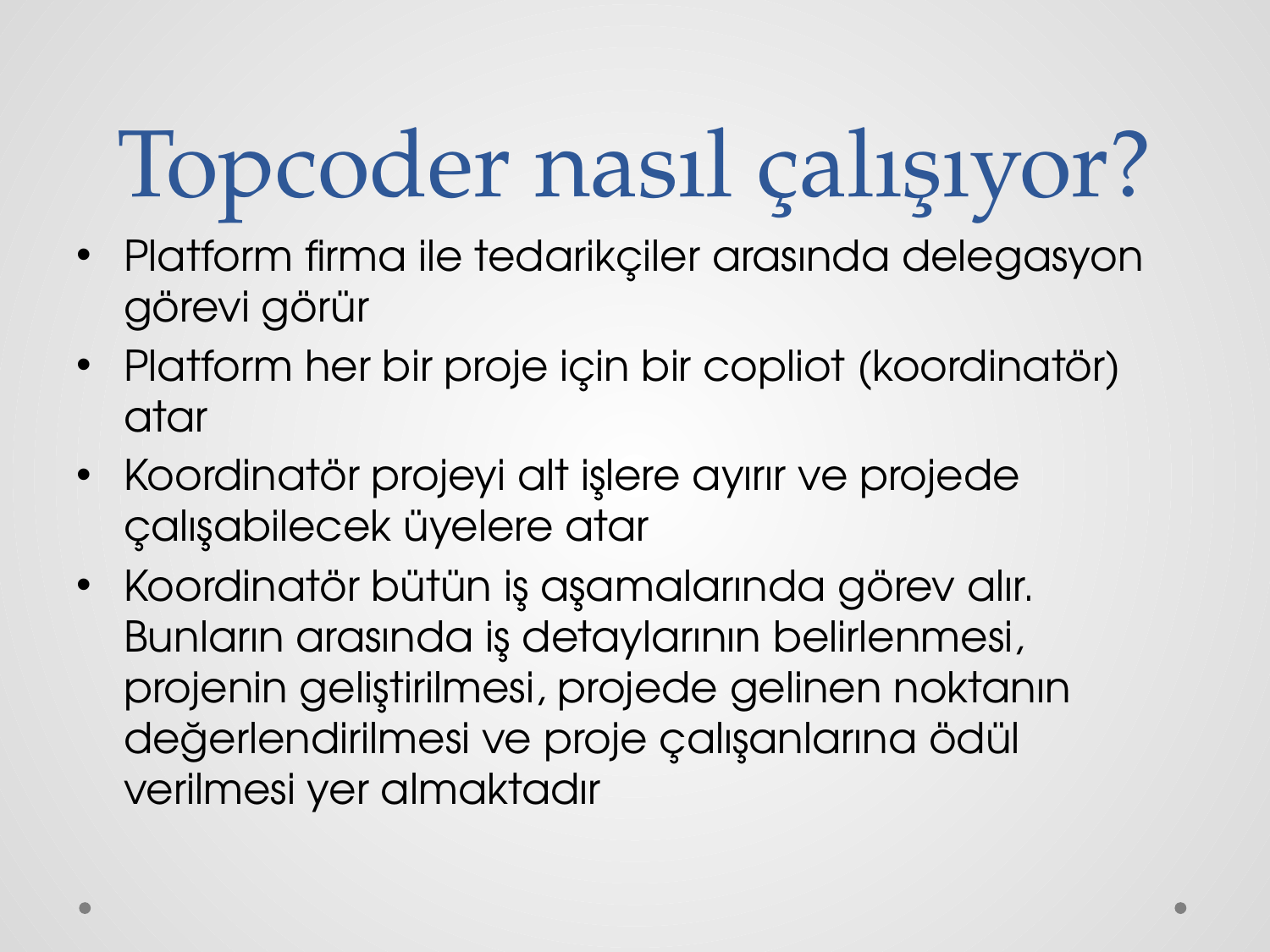

# Topcoder nasıl çalışıyor?
Platform firma ile tedarikçiler arasında delegasyon görevi görür
Platform her bir proje için bir copliot (koordinatör) atar
Koordinatör projeyi alt işlere ayırır ve projede çalışabilecek üyelere atar
Koordinatör bütün iş aşamalarında görev alır. Bunların arasında iş detaylarının belirlenmesi, projenin geliştirilmesi, projede gelinen noktanın değerlendirilmesi ve proje çalışanlarına ödül verilmesi yer almaktadır